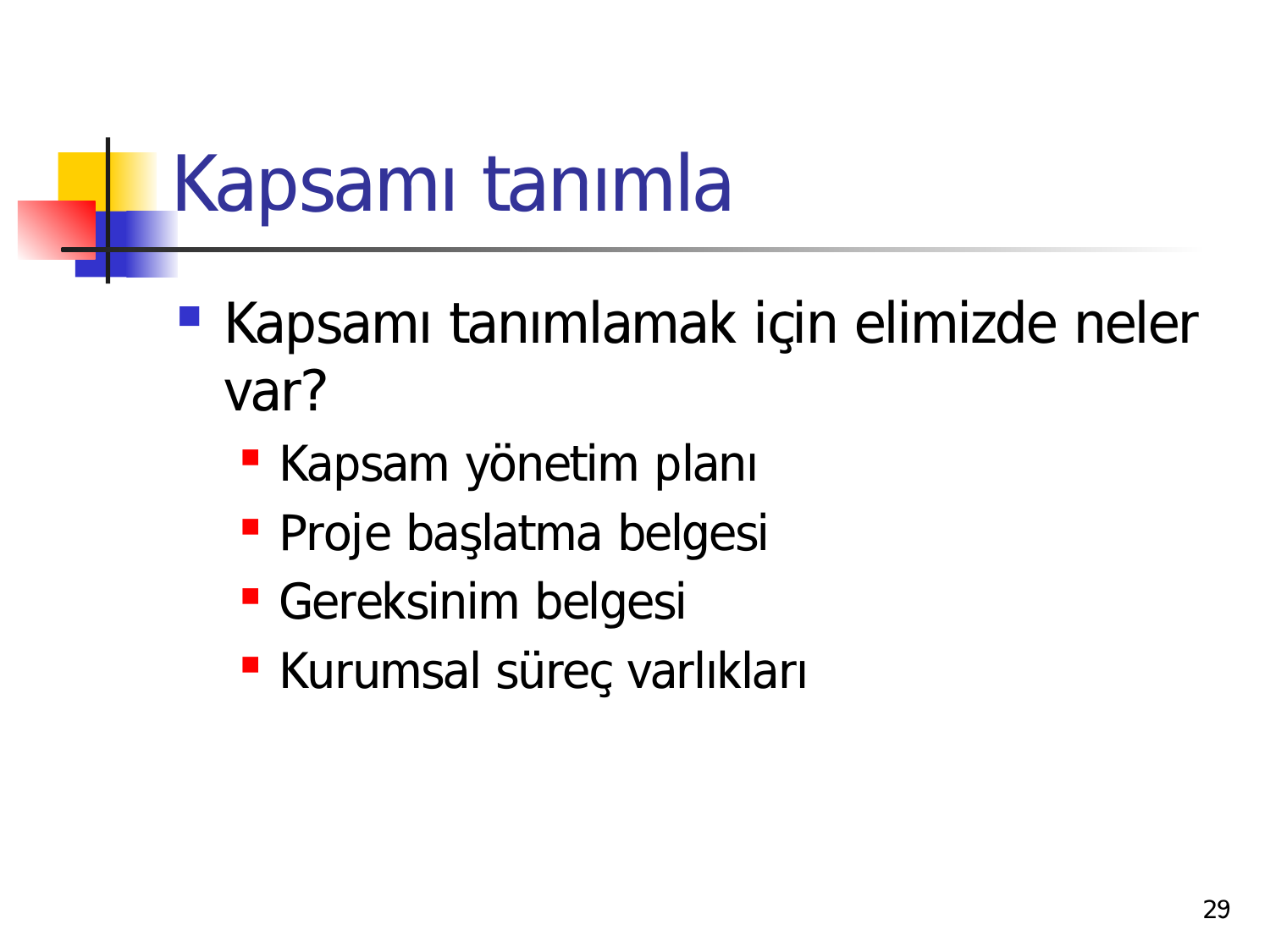

# Kapsamı tanımla
Kapsamı tanımlamak için elimizde neler var?
Kapsam yönetim planı
Proje başlatma belgesi
Gereksinim belgesi
Kurumsal süreç varlıkları
29